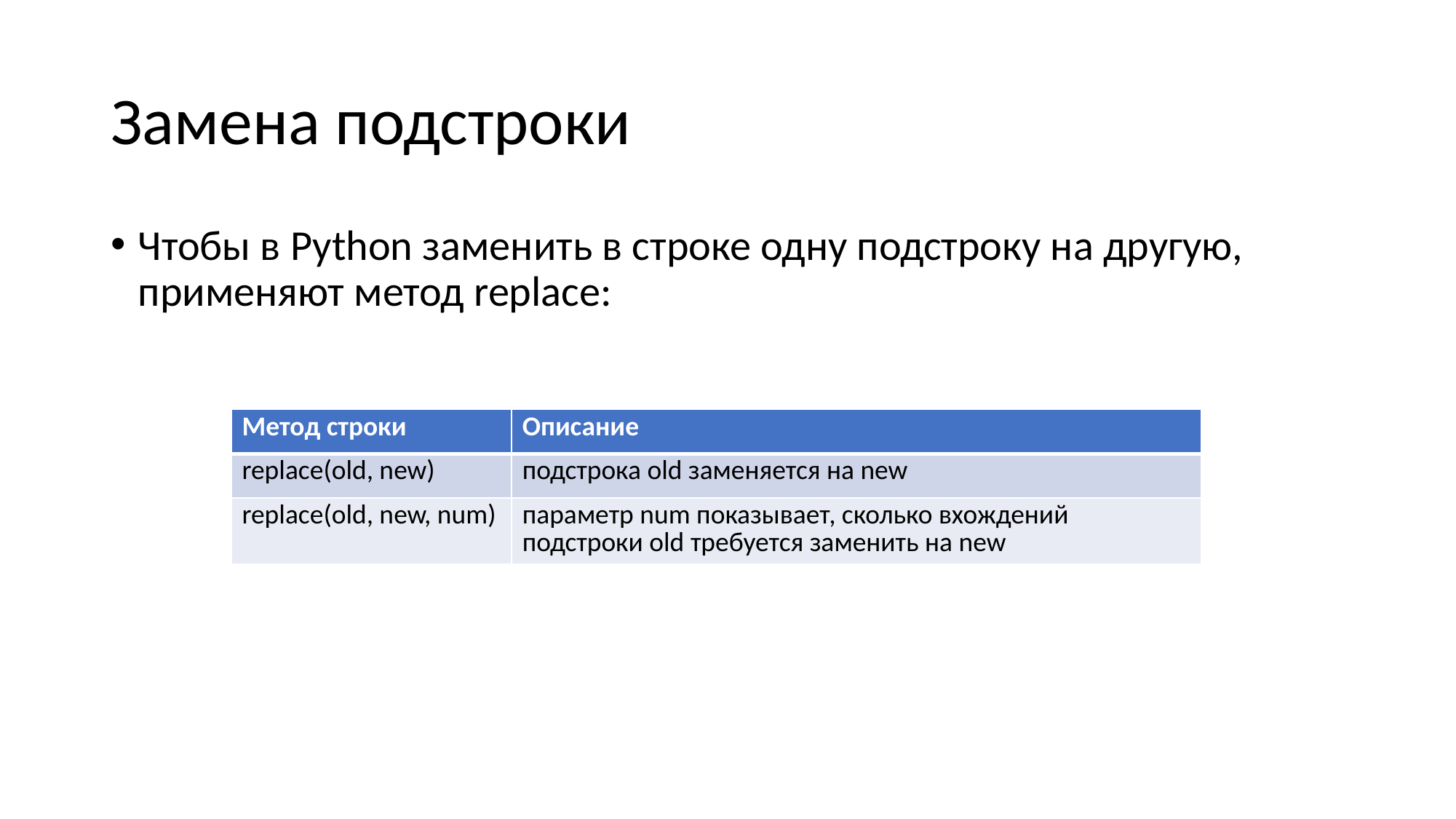

# Замена подстроки
Чтобы в Python заменить в строке одну подстроку на другую, применяют метод replace:

| Метод строки | Описание |
| --- | --- |
| replace(old, new) | подстрока old заменяется на new |
| replace(old, new, num) | параметр num показывает, сколько вхождений подстроки old требуется заменить на new |